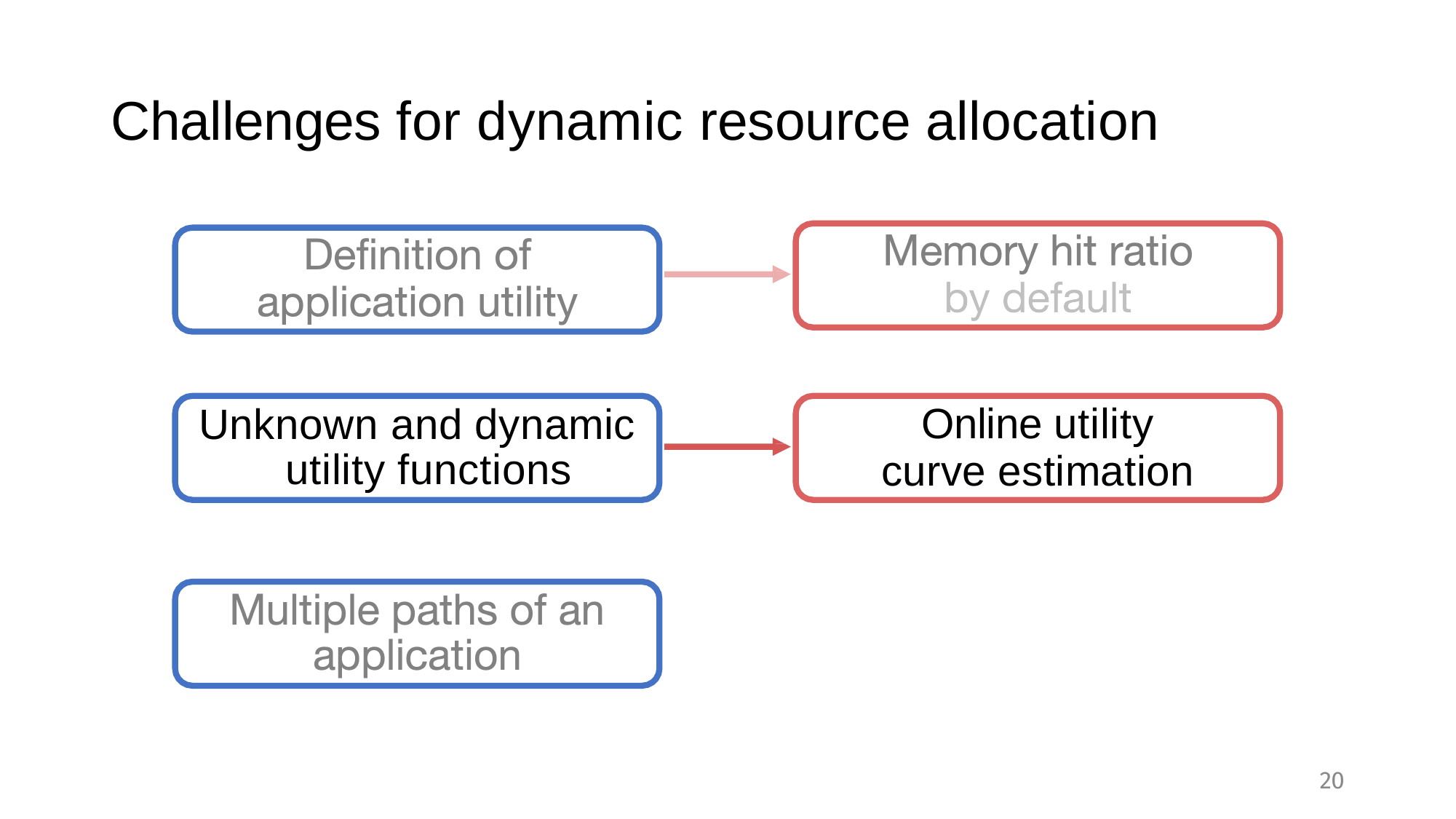

# Challenges for dynamic resource allocation

Online utility  curve estimation
Unknown and dynamic  utility functions

20